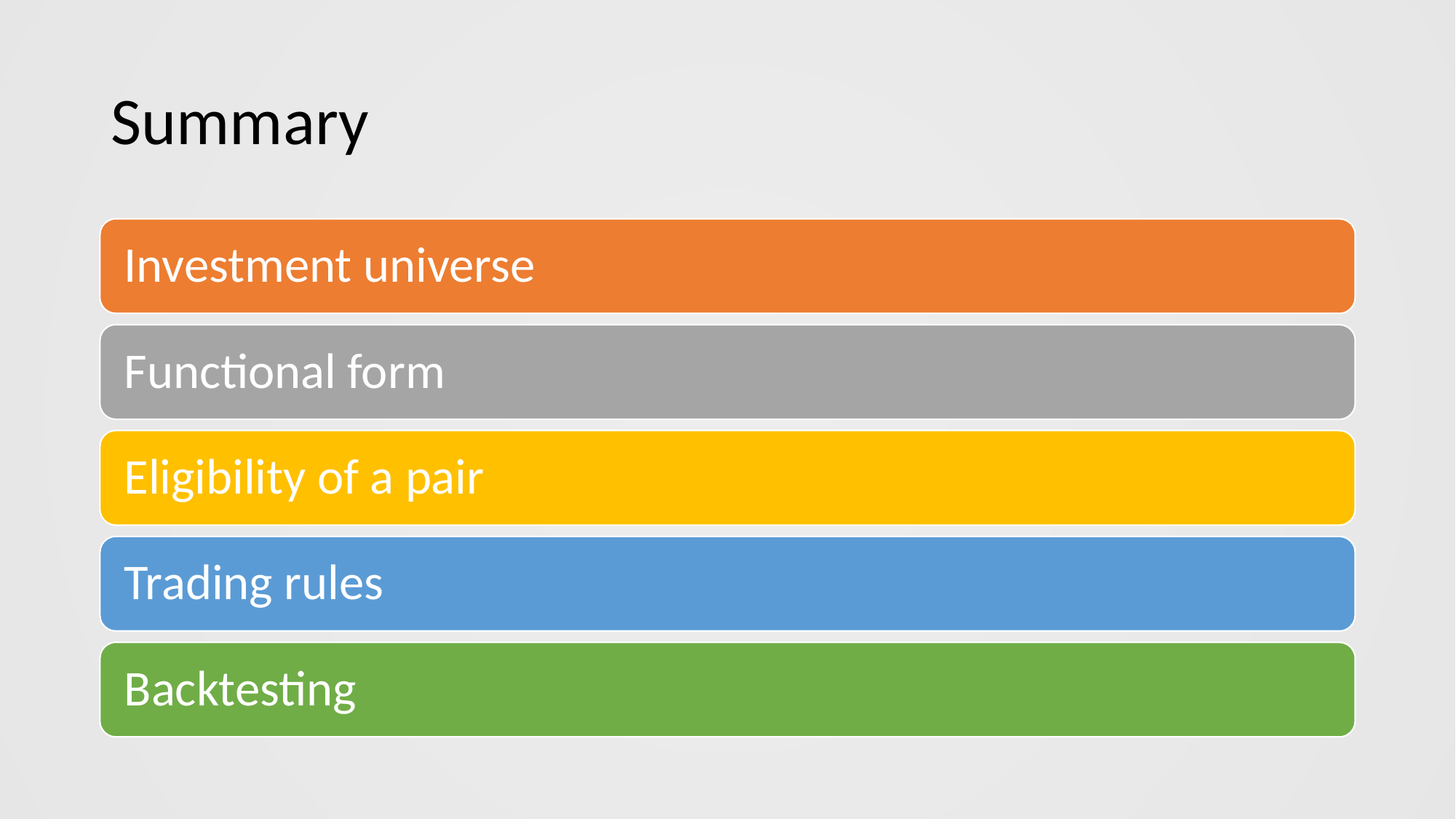

# Summary
Investment universe
Functional form
Eligibility of a pair
Trading rules
Backtesting